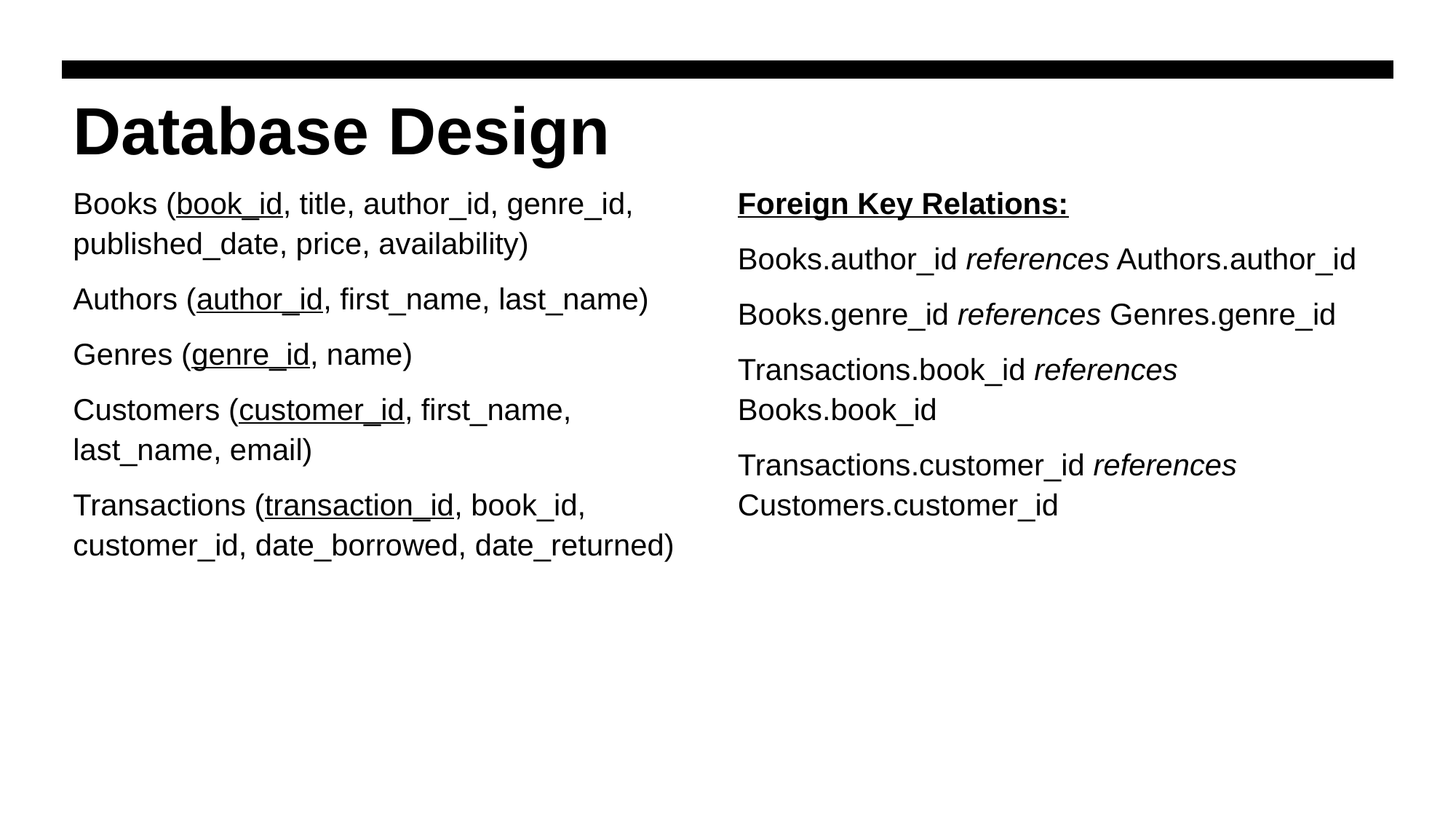

# Database Design
Books (book_id, title, author_id, genre_id, published_date, price, availability)
Authors (author_id, first_name, last_name)
Genres (genre_id, name)
Customers (customer_id, first_name, last_name, email)
Transactions (transaction_id, book_id, customer_id, date_borrowed, date_returned)
Foreign Key Relations:
Books.author_id references Authors.author_id
Books.genre_id references Genres.genre_id
Transactions.book_id references Books.book_id
Transactions.customer_id references 	Customers.customer_id